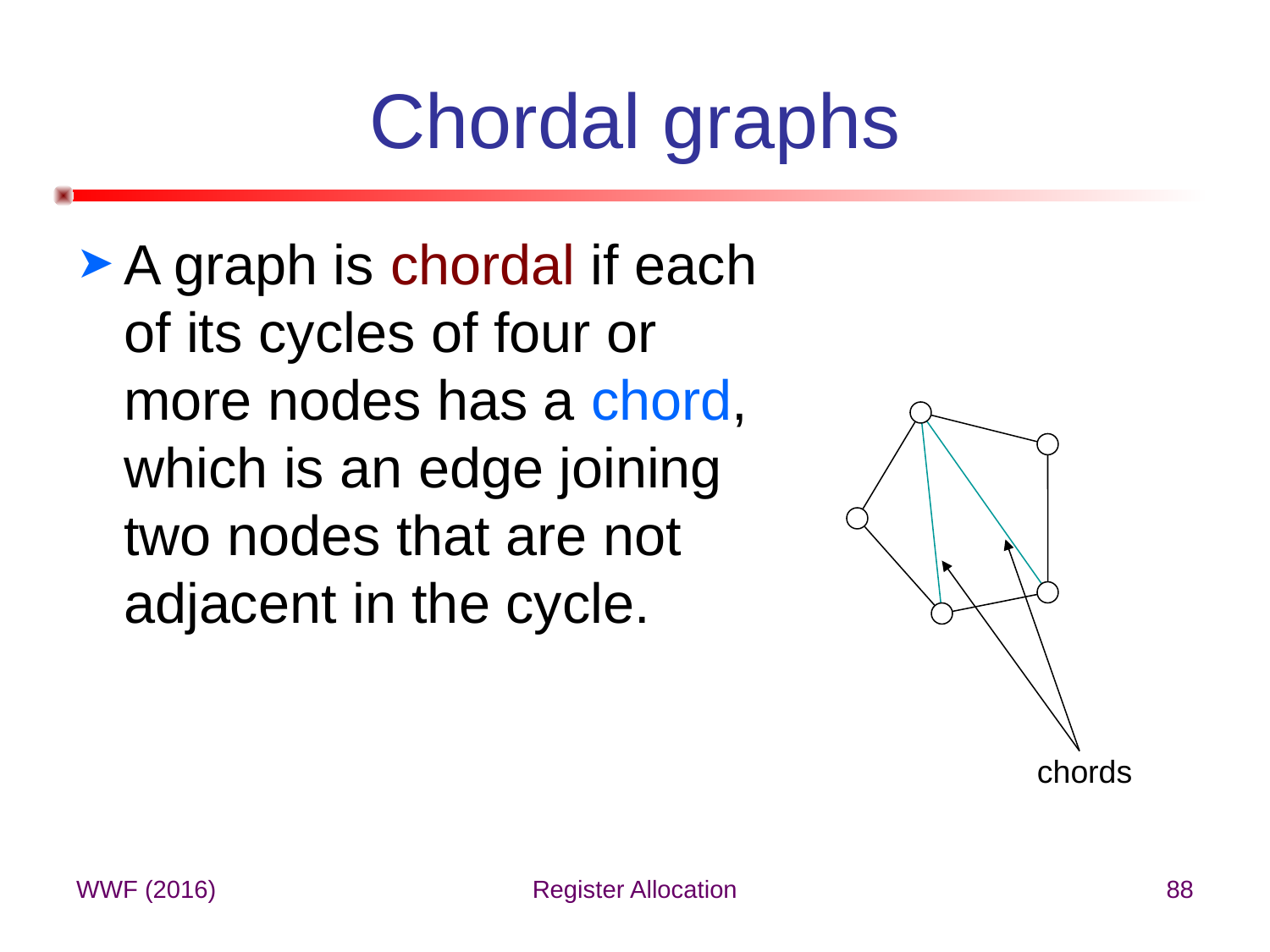

# Chordal graphs
A graph is chordal if each of its cycles of four or more nodes has a chord, which is an edge joining two nodes that are not adjacent in the cycle.

chords
WWF (2016)
Register Allocation
88